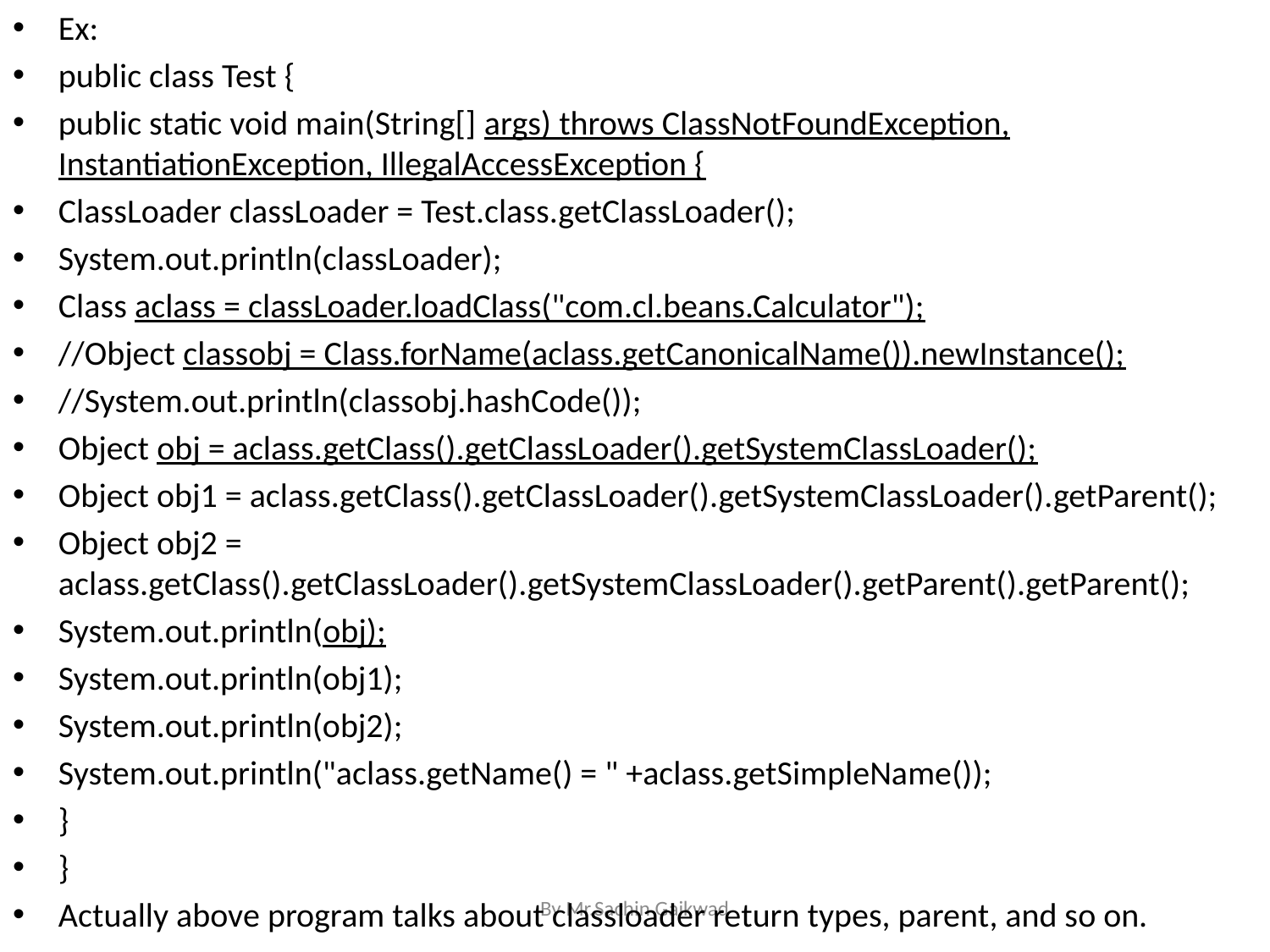

Ex:
public class Test {
public static void main(String[] args) throws ClassNotFoundException, InstantiationException, IllegalAccessException {
ClassLoader classLoader = Test.class.getClassLoader();
System.out.println(classLoader);
Class aclass = classLoader.loadClass("com.cl.beans.Calculator");
//Object classobj = Class.forName(aclass.getCanonicalName()).newInstance();
//System.out.println(classobj.hashCode());
Object obj = aclass.getClass().getClassLoader().getSystemClassLoader();
Object obj1 = aclass.getClass().getClassLoader().getSystemClassLoader().getParent();
Object obj2 = aclass.getClass().getClassLoader().getSystemClassLoader().getParent().getParent();
System.out.println(obj);
System.out.println(obj1);
System.out.println(obj2);
System.out.println("aclass.getName() = " +aclass.getSimpleName());
}
}
Actually above program talks about classloader return types, parent, and so on.
By Mr.Sachin Gaikwad